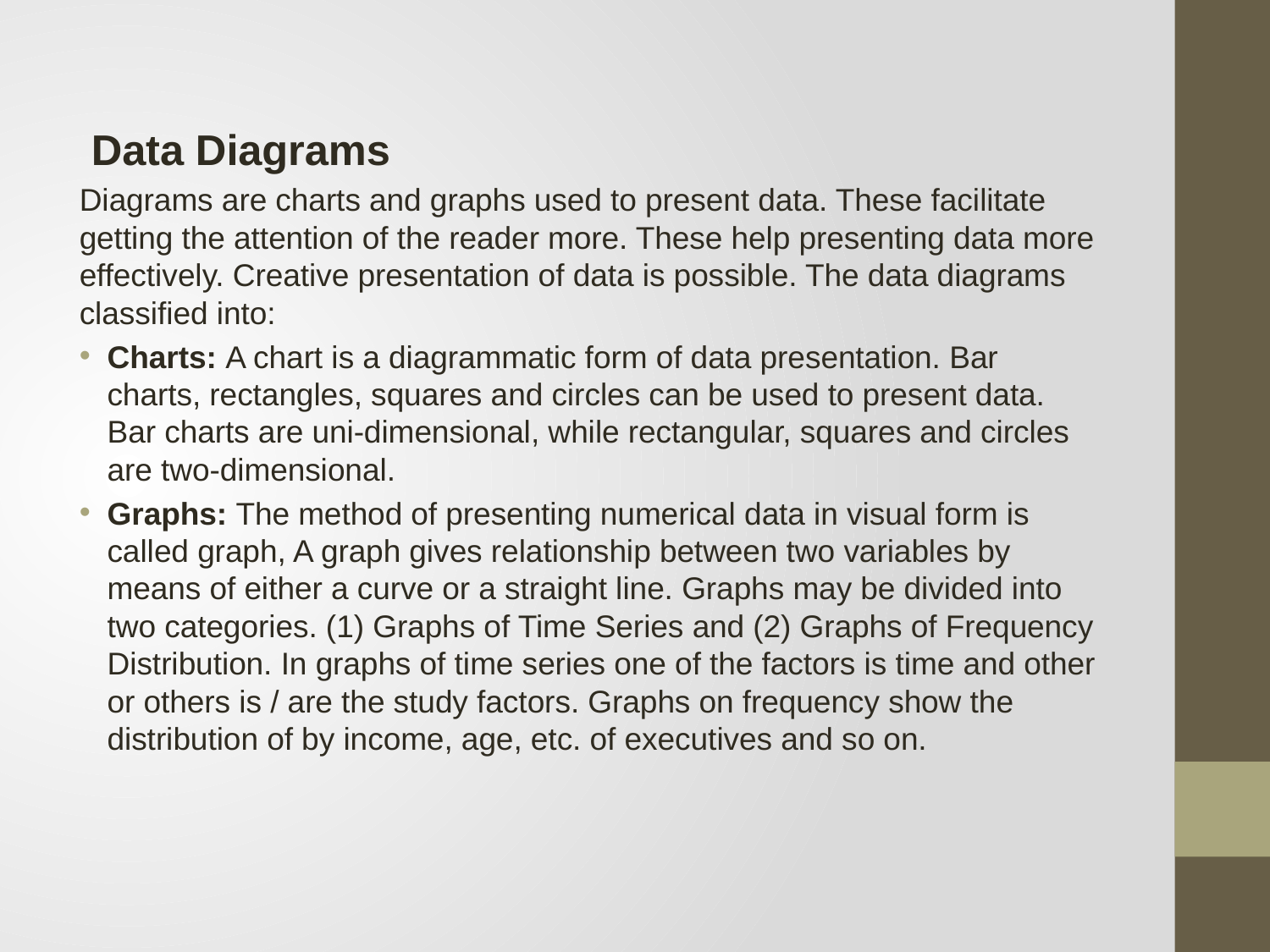

Data Diagrams
Diagrams are charts and graphs used to present data. These facilitate getting the attention of the reader more. These help presenting data more effectively. Creative presentation of data is possible. The data diagrams classified into:
Charts: A chart is a diagrammatic form of data presentation. Bar charts, rectangles, squares and circles can be used to present data. Bar charts are uni-dimensional, while rectangular, squares and circles are two-dimensional.
Graphs: The method of presenting numerical data in visual form is called graph, A graph gives relationship between two variables by means of either a curve or a straight line. Graphs may be divided into two categories. (1) Graphs of Time Series and (2) Graphs of Frequency Distribution. In graphs of time series one of the factors is time and other or others is / are the study factors. Graphs on frequency show the distribution of by income, age, etc. of executives and so on.